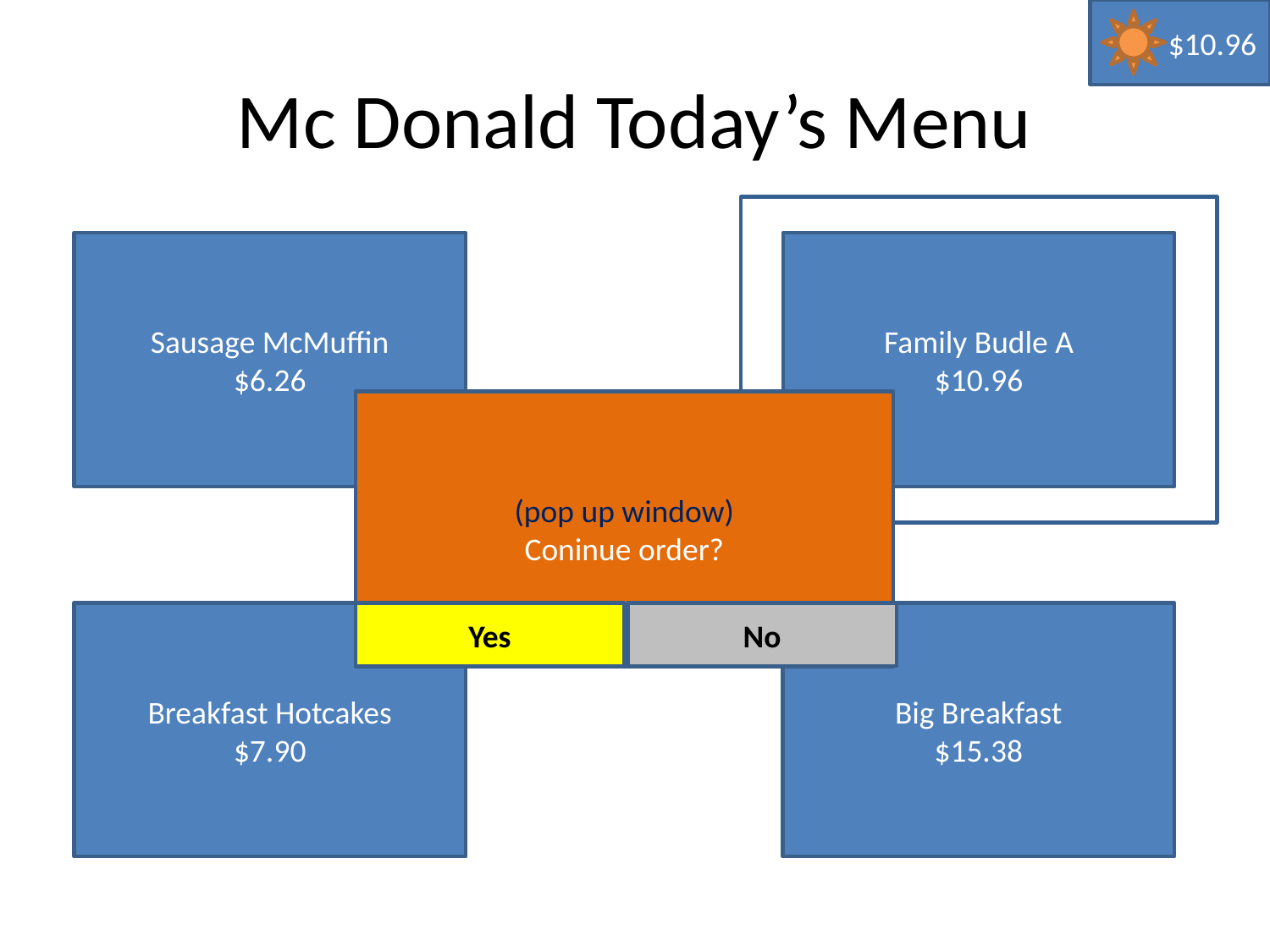

$10.96

# Mc Donald Today’s Menu

Sausage McMuffin
$6.26
Family Budle A
$10.96
(pop up window)
Coninue order?
Breakfast Hotcakes
$7.90
Yes
No
Big Breakfast
$15.38